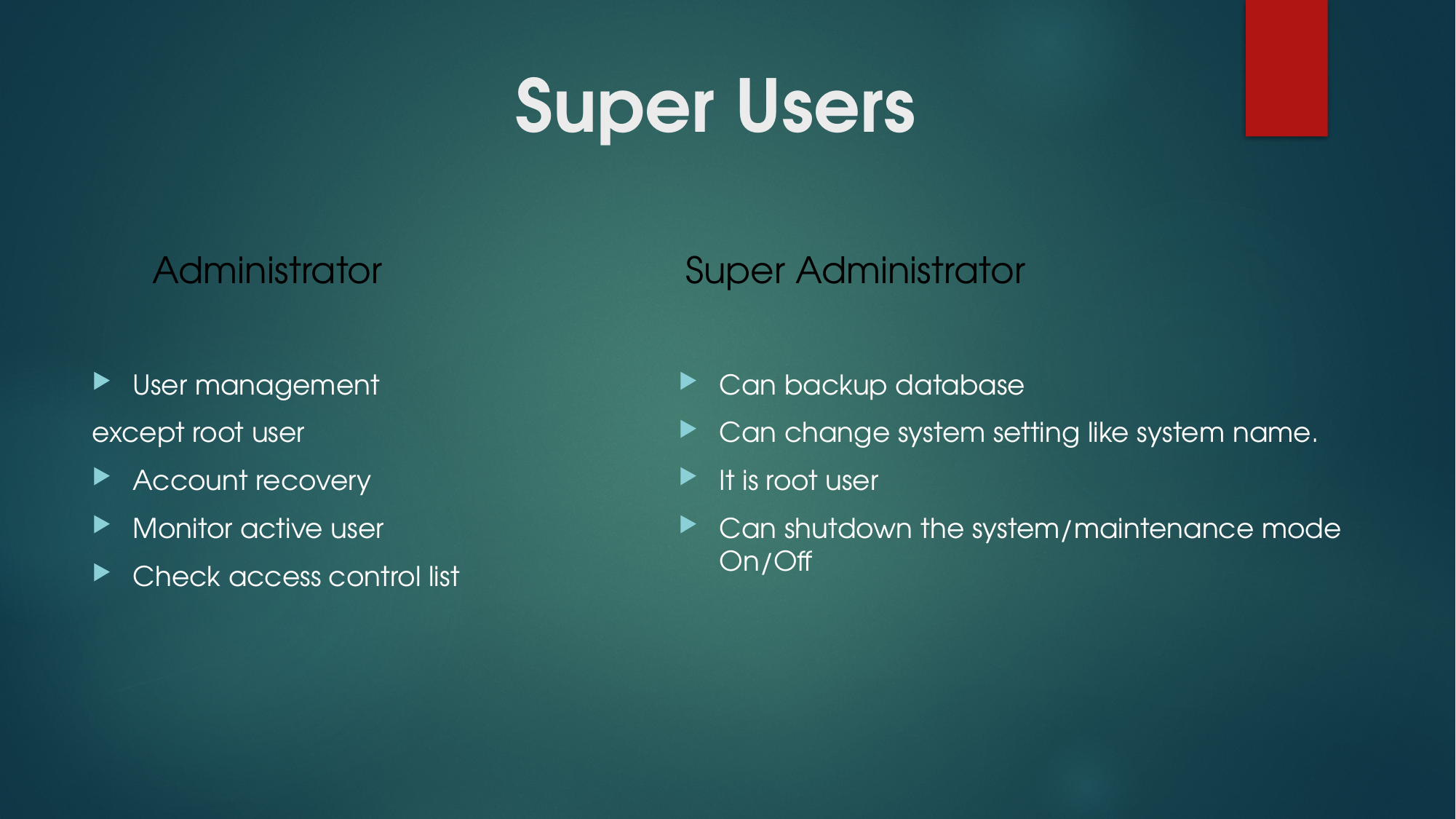

# Super Users
 Administrator
Super Administrator
User management
except root user
Account recovery
Monitor active user
Check access control list
Can backup database
Can change system setting like system name.
It is root user
Can shutdown the system/maintenance mode On/Off